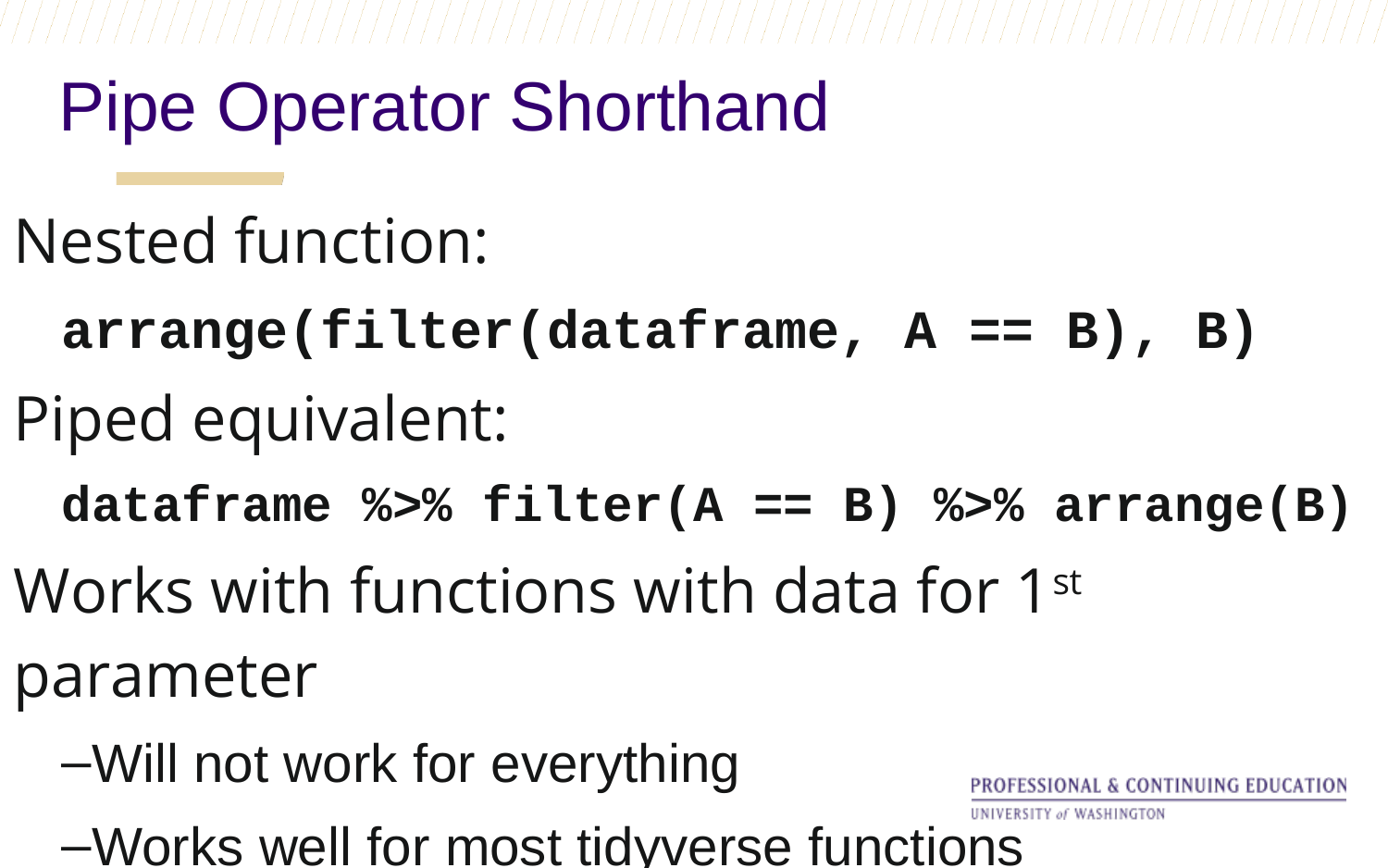

Pipe Operator Shorthand
Nested function:
arrange(filter(dataframe, A == B), B)
Piped equivalent:
dataframe %>% filter(A == B) %>% arrange(B)
Works with functions with data for 1st parameter
Will not work for everything
Works well for most tidyverse functions